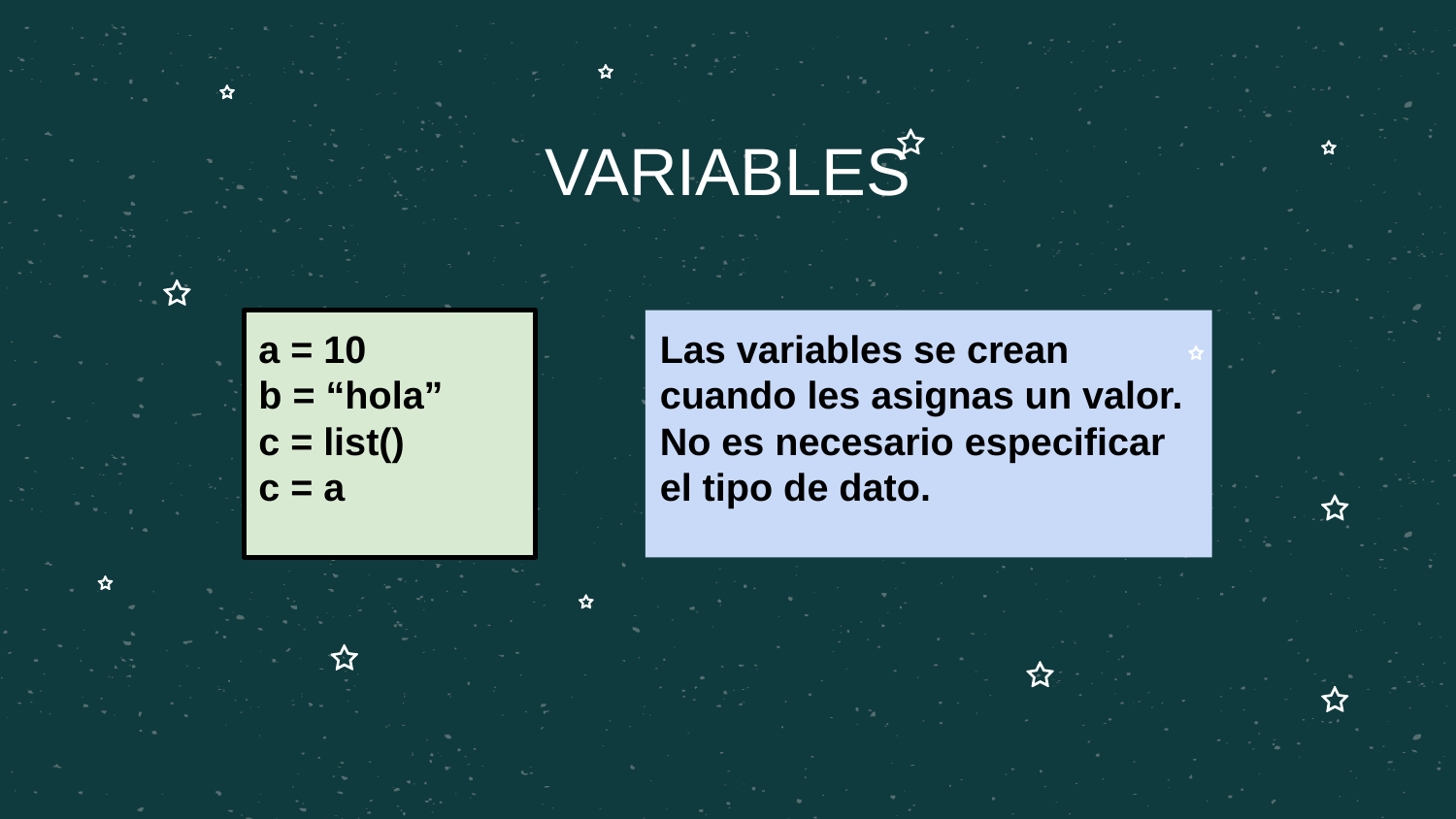

# VARIABLES
a = 10
b = “hola”
c = list()
c = a
Las variables se crean cuando les asignas un valor. No es necesario especificar el tipo de dato.